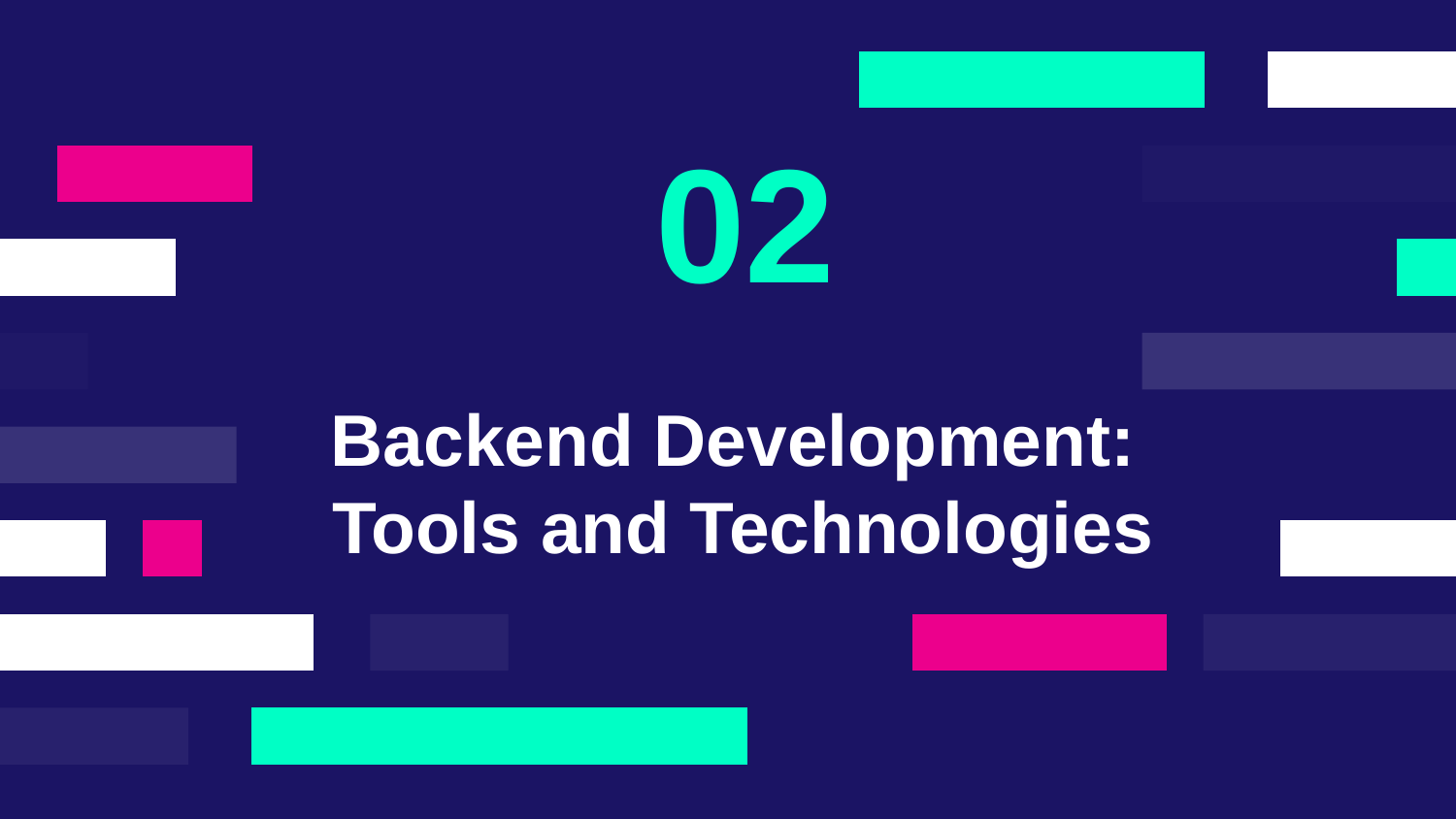

02
# Backend Development: Tools and Technologies